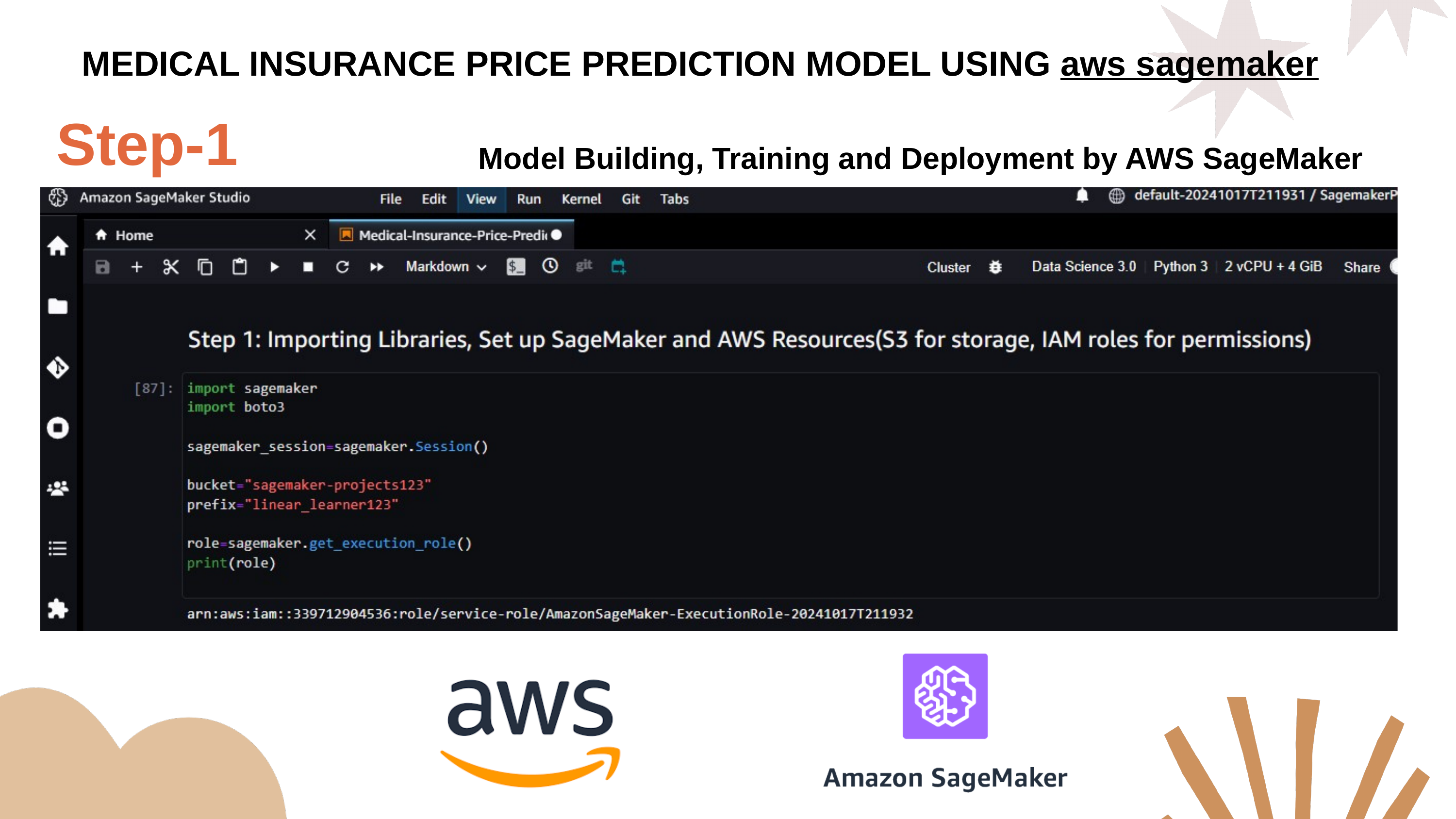

MEDICAL INSURANCE PRICE PREDICTION MODEL USING aws sagemaker

Step-1
Model Building, Training and Deployment by AWS SageMaker

Welcome to the
Project